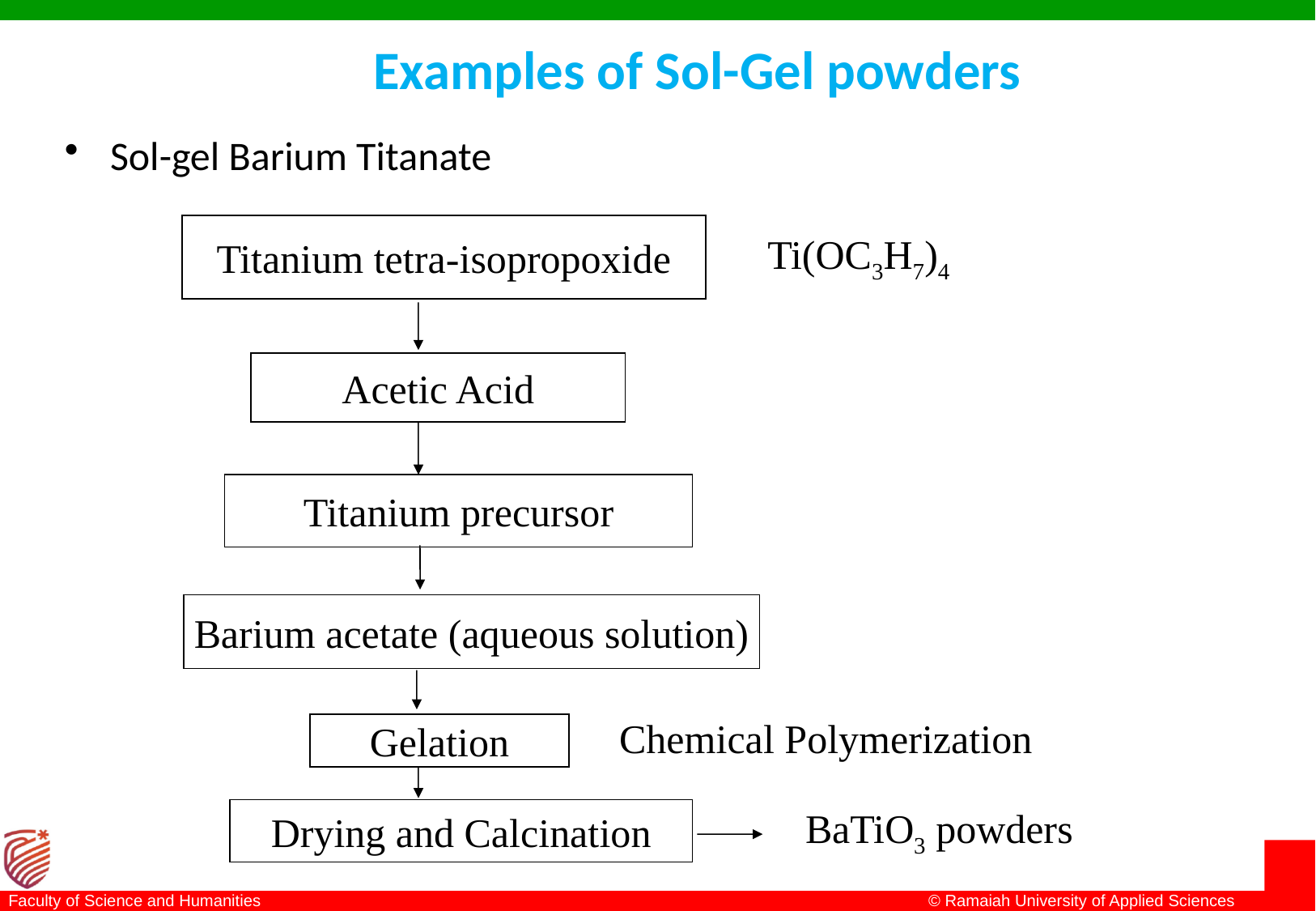

# Examples of Sol-Gel powders
Sol-gel Barium Titanate

Titanium tetra-isopropoxide
Ti(OC3H7)4

Acetic Acid

Titanium precursor

Barium acetate (aqueous solution)

Chemical Polymerization
Gelation

BaTiO3 powders
Drying and Calcination